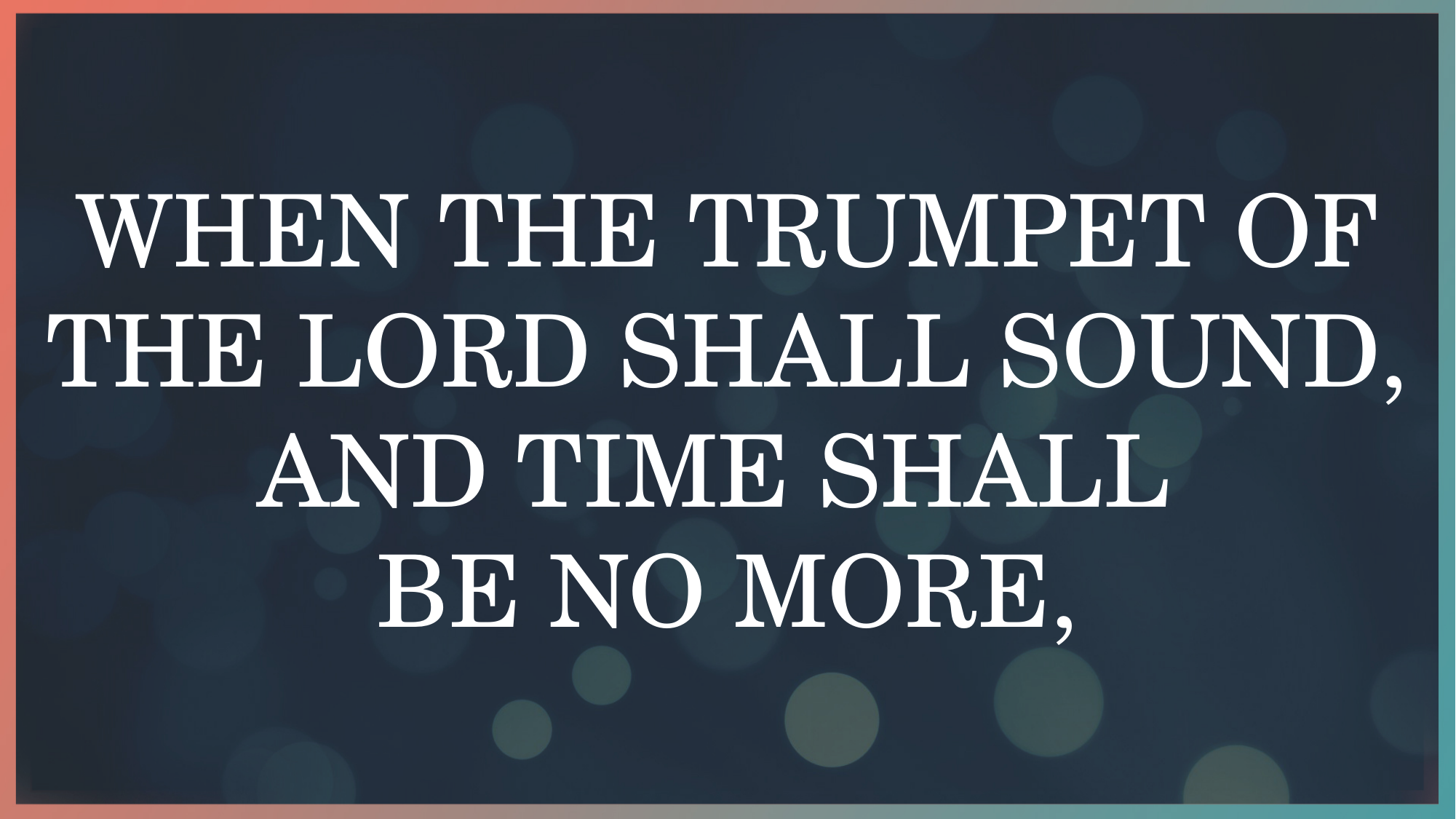

WHEN THE TRUMPET OF THE LORD SHALL SOUND, AND TIME SHALL
BE NO MORE,